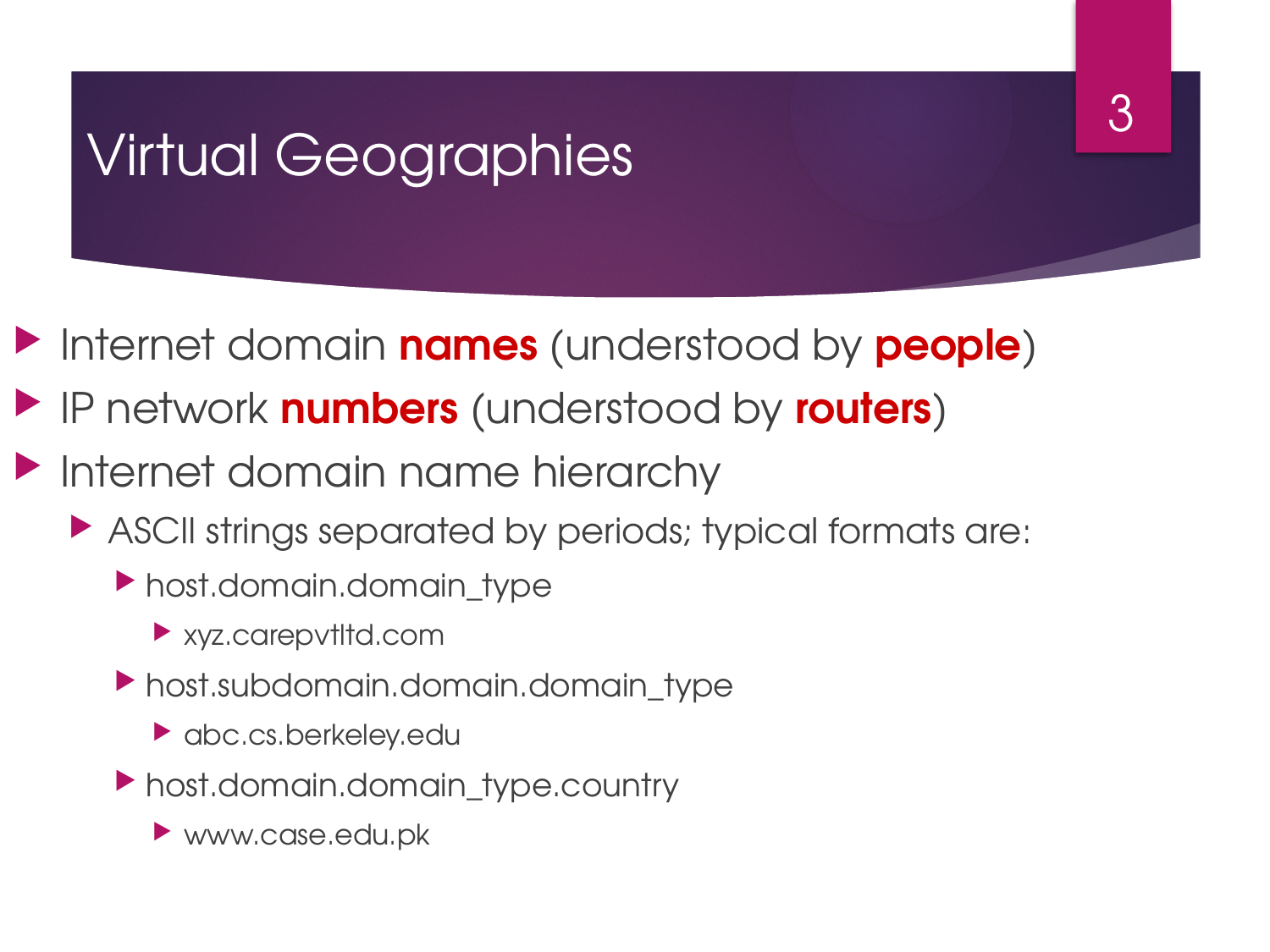

3
# Virtual Geographies
Internet domain names (understood by people)
IP network numbers (understood by routers)
Internet domain name hierarchy
ASCII strings separated by periods; typical formats are:
host.domain.domain_type
xyz.carepvtltd.com
host.subdomain.domain.domain_type
abc.cs.berkeley.edu
host.domain.domain_type.country
www.case.edu.pk